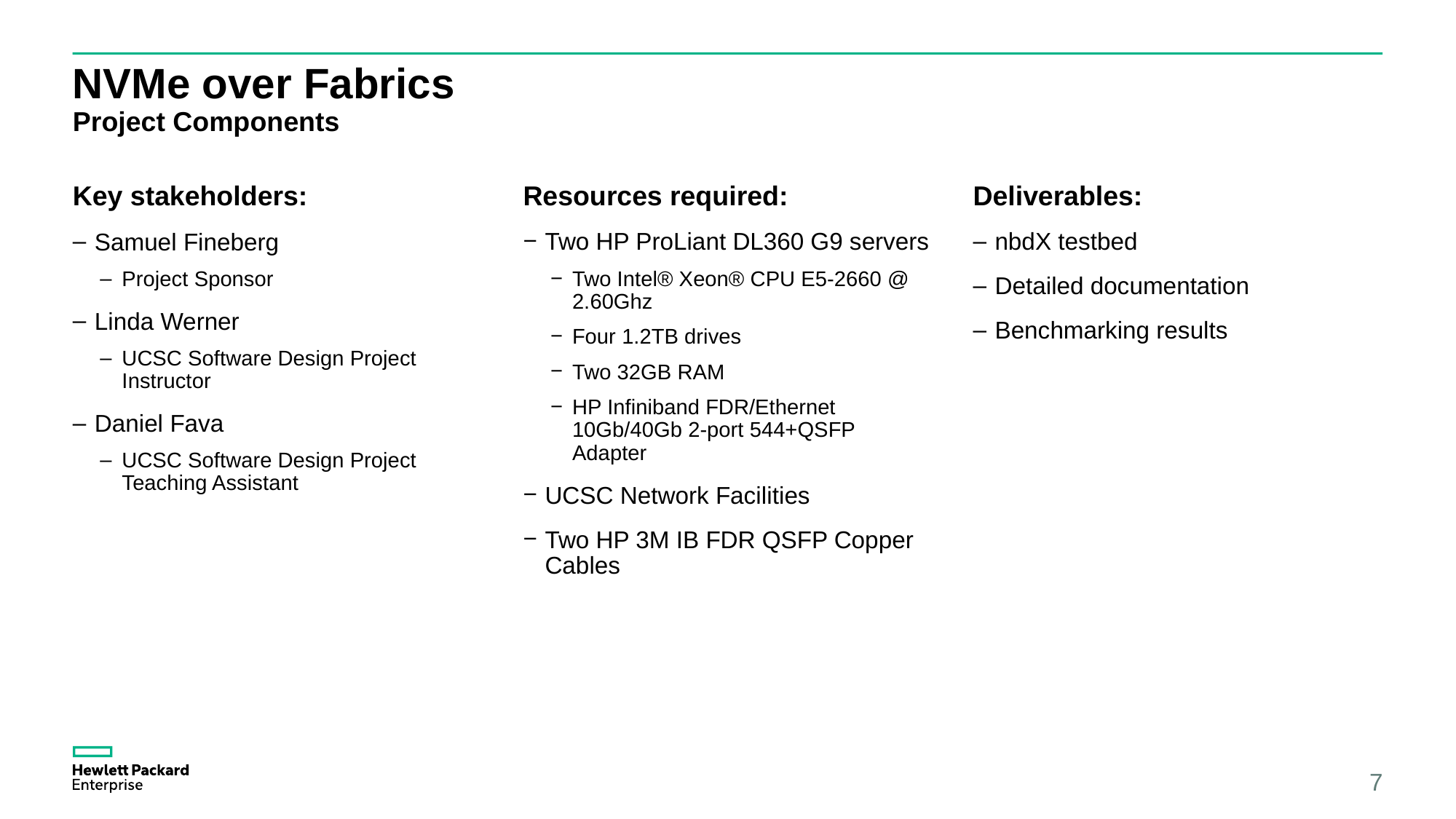

# NVMe over Fabrics Project Components
Key stakeholders:
Samuel Fineberg
Project Sponsor
Linda Werner
UCSC Software Design Project Instructor
Daniel Fava
UCSC Software Design Project Teaching Assistant
Resources required:
Two HP ProLiant DL360 G9 servers
Two Intel® Xeon® CPU E5-2660 @ 2.60Ghz
Four 1.2TB drives
Two 32GB RAM
HP Infiniband FDR/Ethernet 10Gb/40Gb 2-port 544+QSFP Adapter
UCSC Network Facilities
Two HP 3M IB FDR QSFP Copper Cables
Deliverables:
nbdX testbed
Detailed documentation
Benchmarking results
7